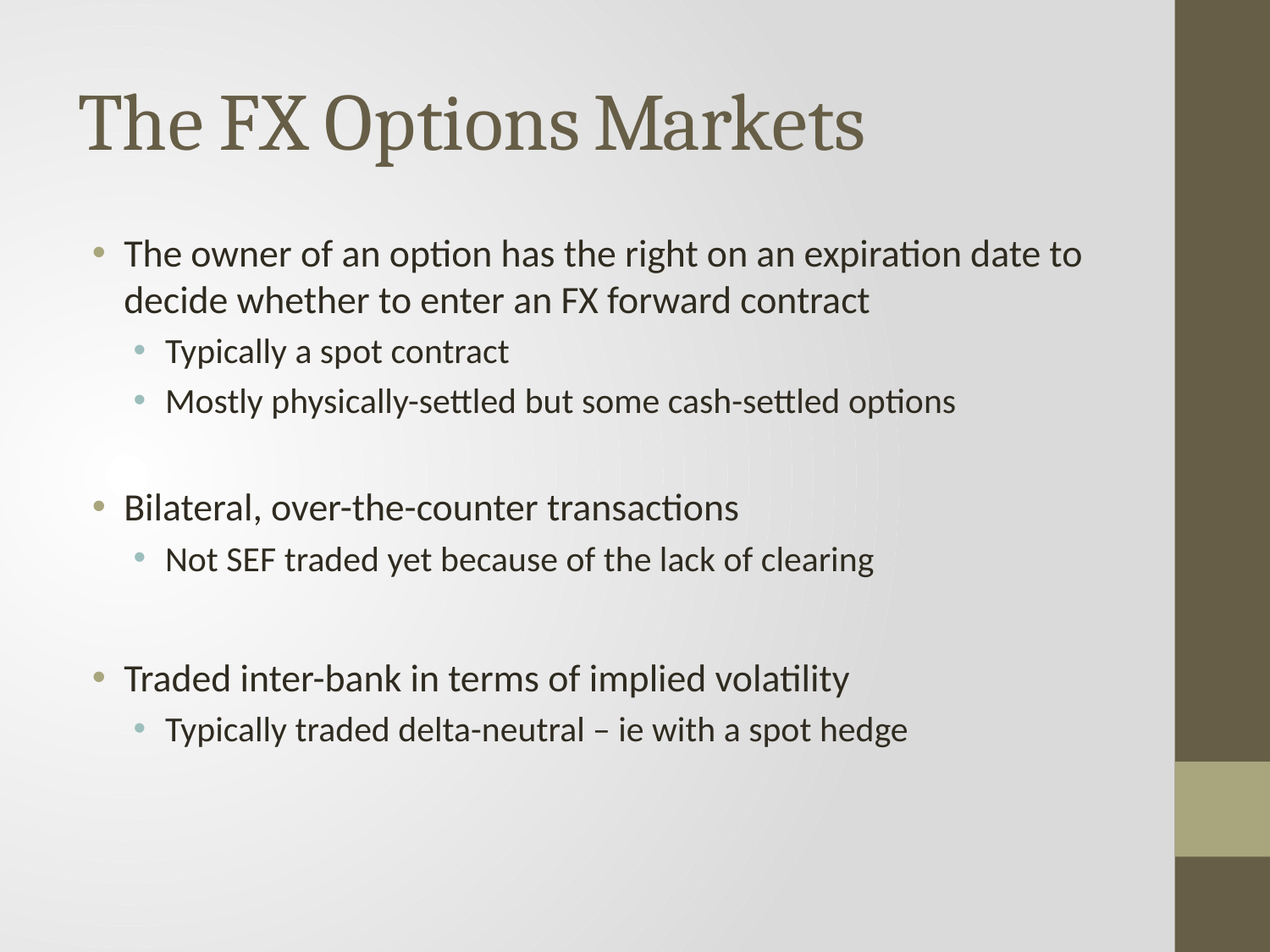

# The FX Options Markets
The owner of an option has the right on an expiration date to decide whether to enter an FX forward contract
Typically a spot contract
Mostly physically-settled but some cash-settled options

Bilateral, over-the-counter transactions
Not SEF traded yet because of the lack of clearing

Traded inter-bank in terms of implied volatility
Typically traded delta-neutral – ie with a spot hedge